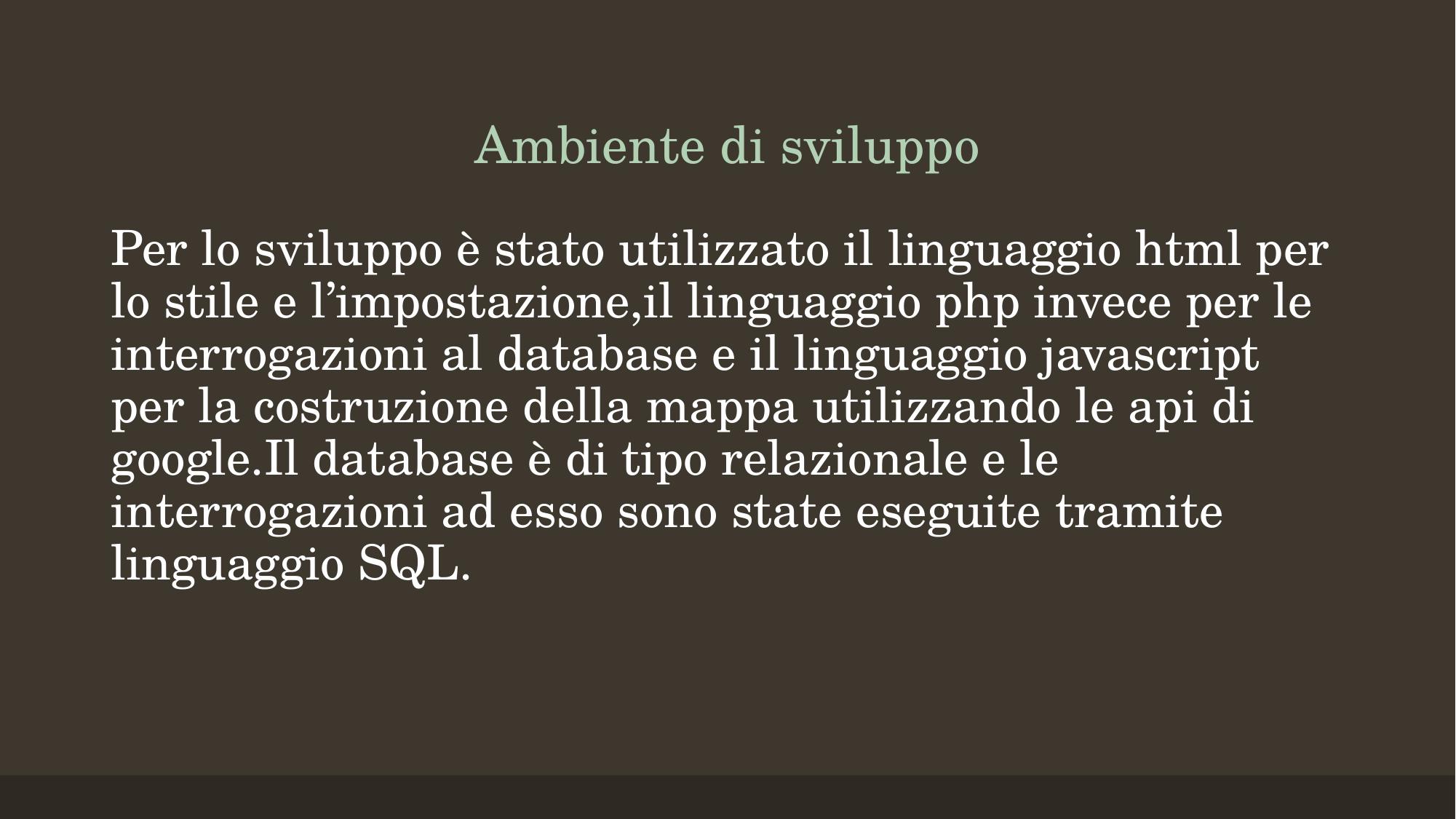

# Ambiente di sviluppo
Per lo sviluppo è stato utilizzato il linguaggio html per lo stile e l’impostazione,il linguaggio php invece per le interrogazioni al database e il linguaggio javascript per la costruzione della mappa utilizzando le api di google.Il database è di tipo relazionale e le interrogazioni ad esso sono state eseguite tramite linguaggio SQL.